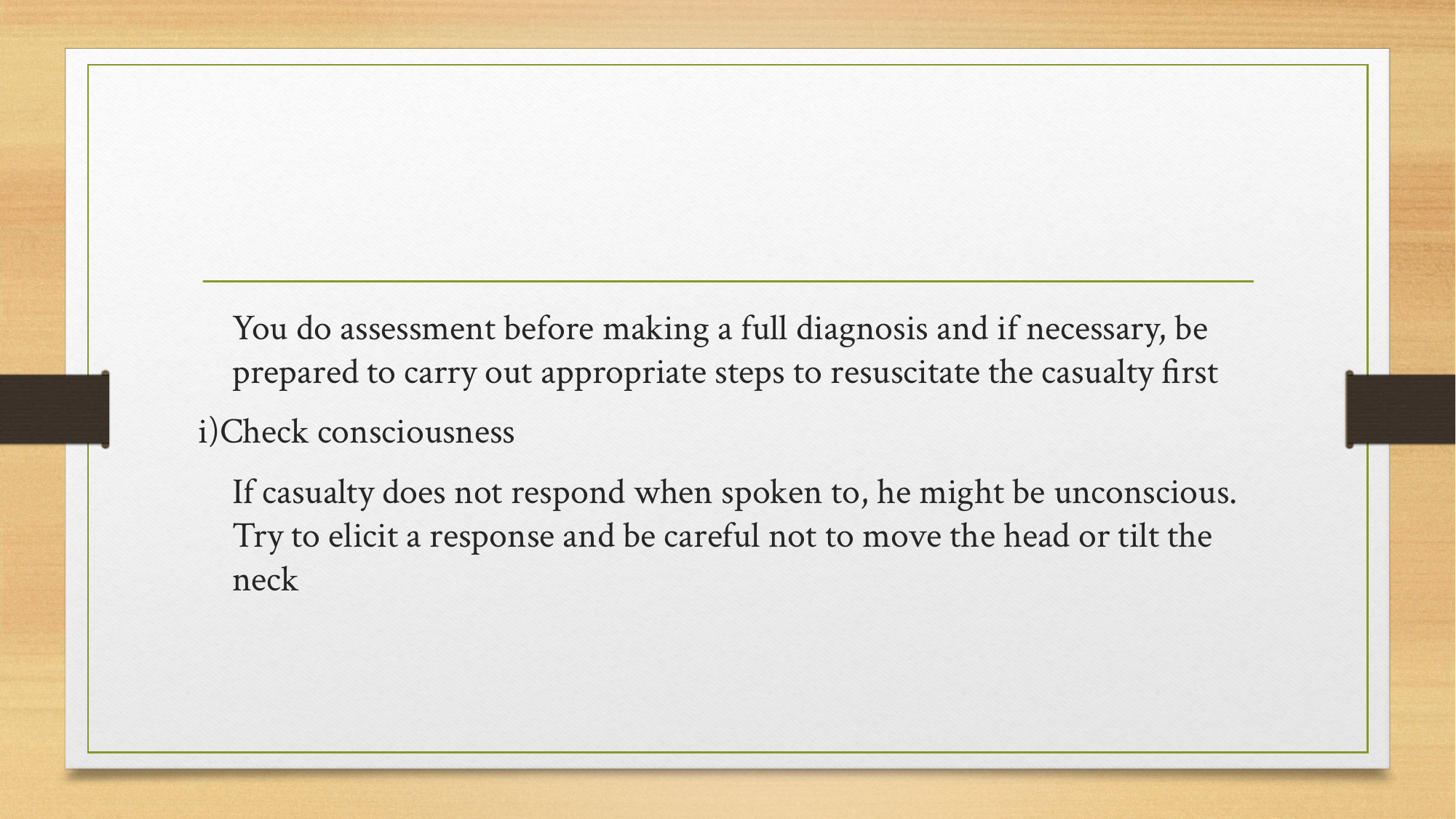

#
	You do assessment before making a full diagnosis and if necessary, be prepared to carry out appropriate steps to resuscitate the casualty first
i)Check consciousness
	If casualty does not respond when spoken to, he might be unconscious. Try to elicit a response and be careful not to move the head or tilt the neck